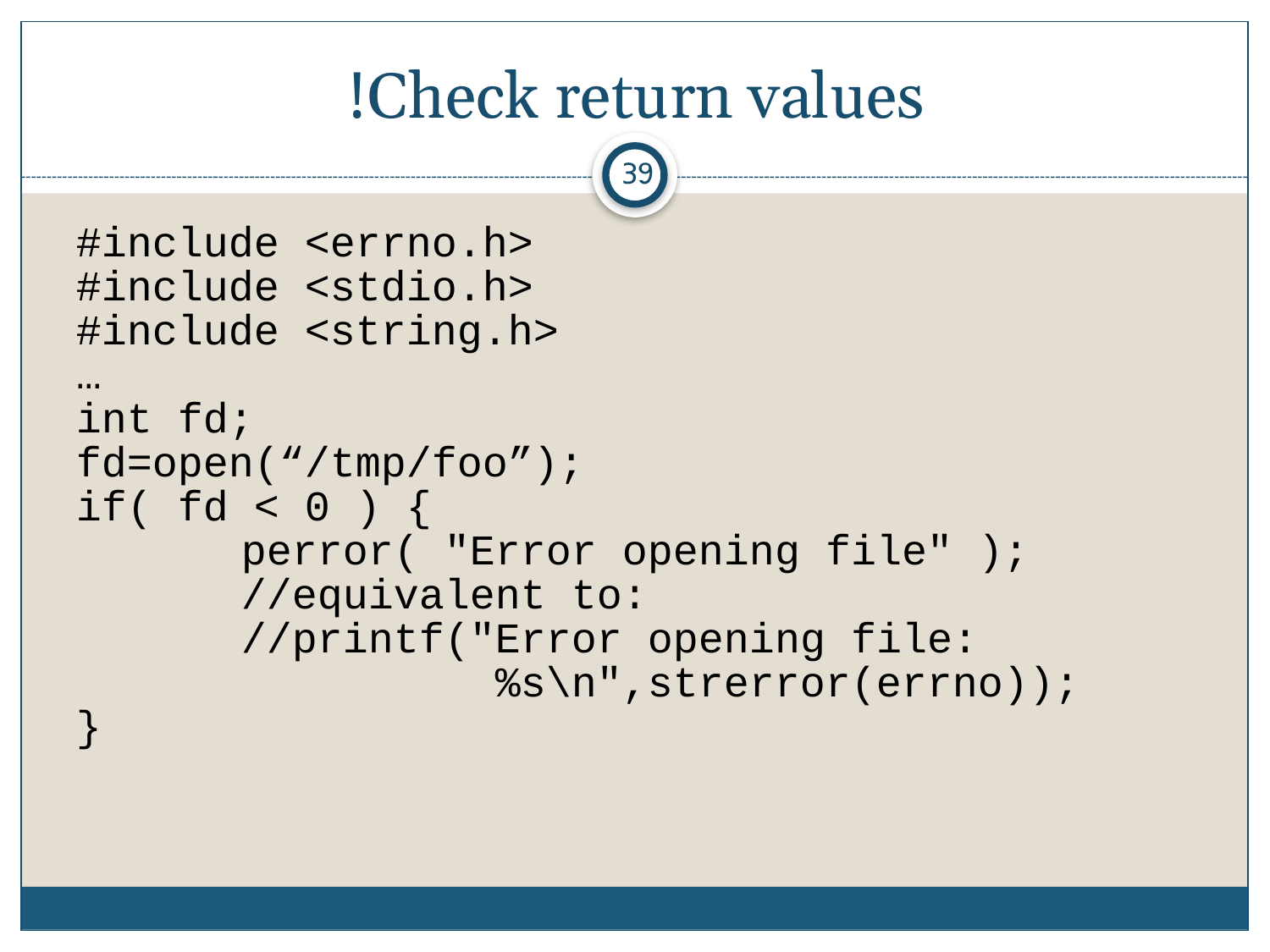

# Check return values!
39
#include <errno.h>
#include <stdio.h>
#include <string.h>
…
int fd;
fd=open(“/tmp/foo”);
if( fd < 0 ) {
		perror( "Error opening file" );
		//equivalent to:
		//printf("Error opening file:
				%s\n",strerror(errno));
}